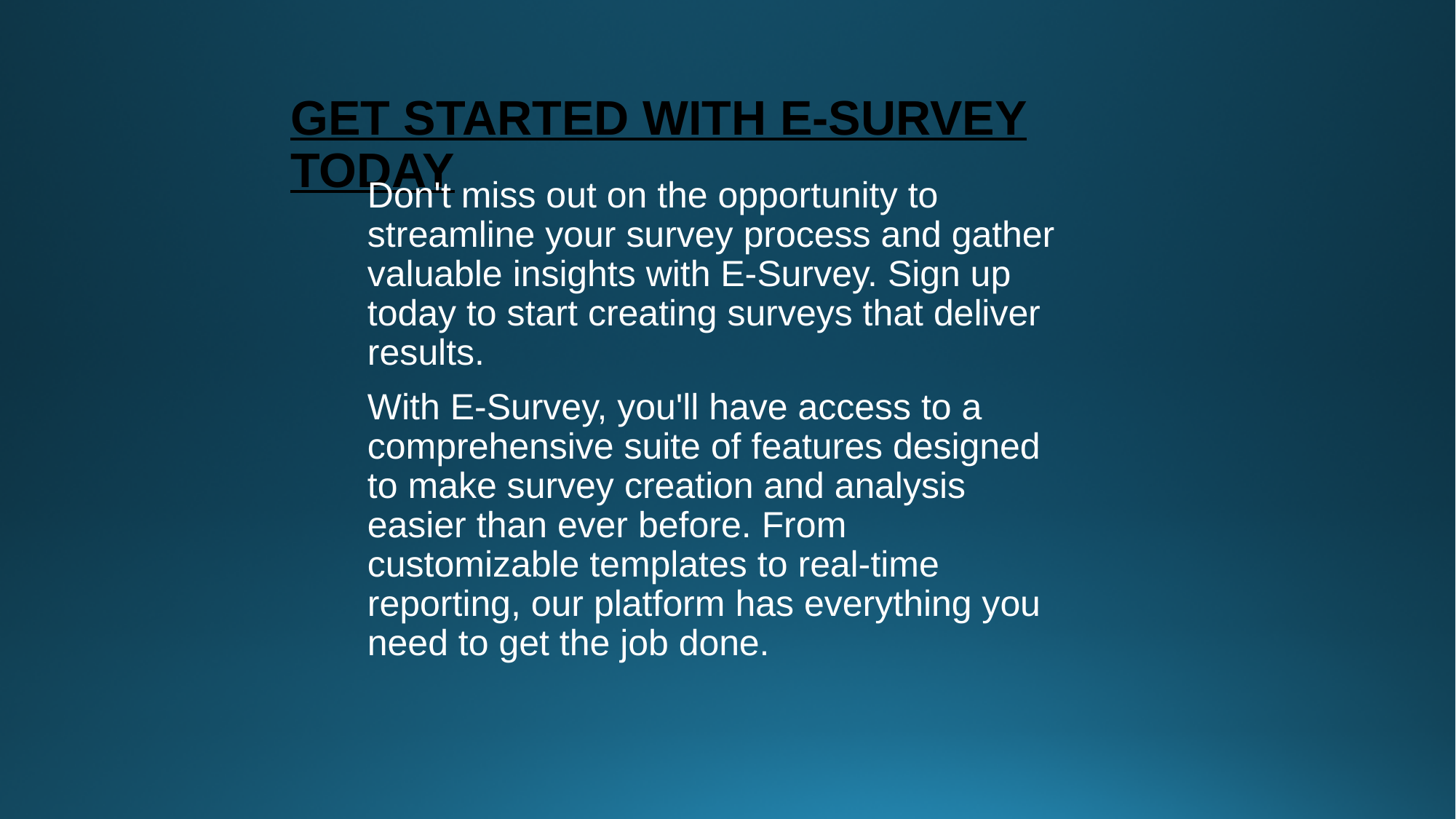

# GET STARTED WITH E-SURVEY TODAY
Don't miss out on the opportunity to streamline your survey process and gather valuable insights with E-Survey. Sign up today to start creating surveys that deliver results.
With E-Survey, you'll have access to a comprehensive suite of features designed to make survey creation and analysis easier than ever before. From customizable templates to real-time reporting, our platform has everything you need to get the job done.